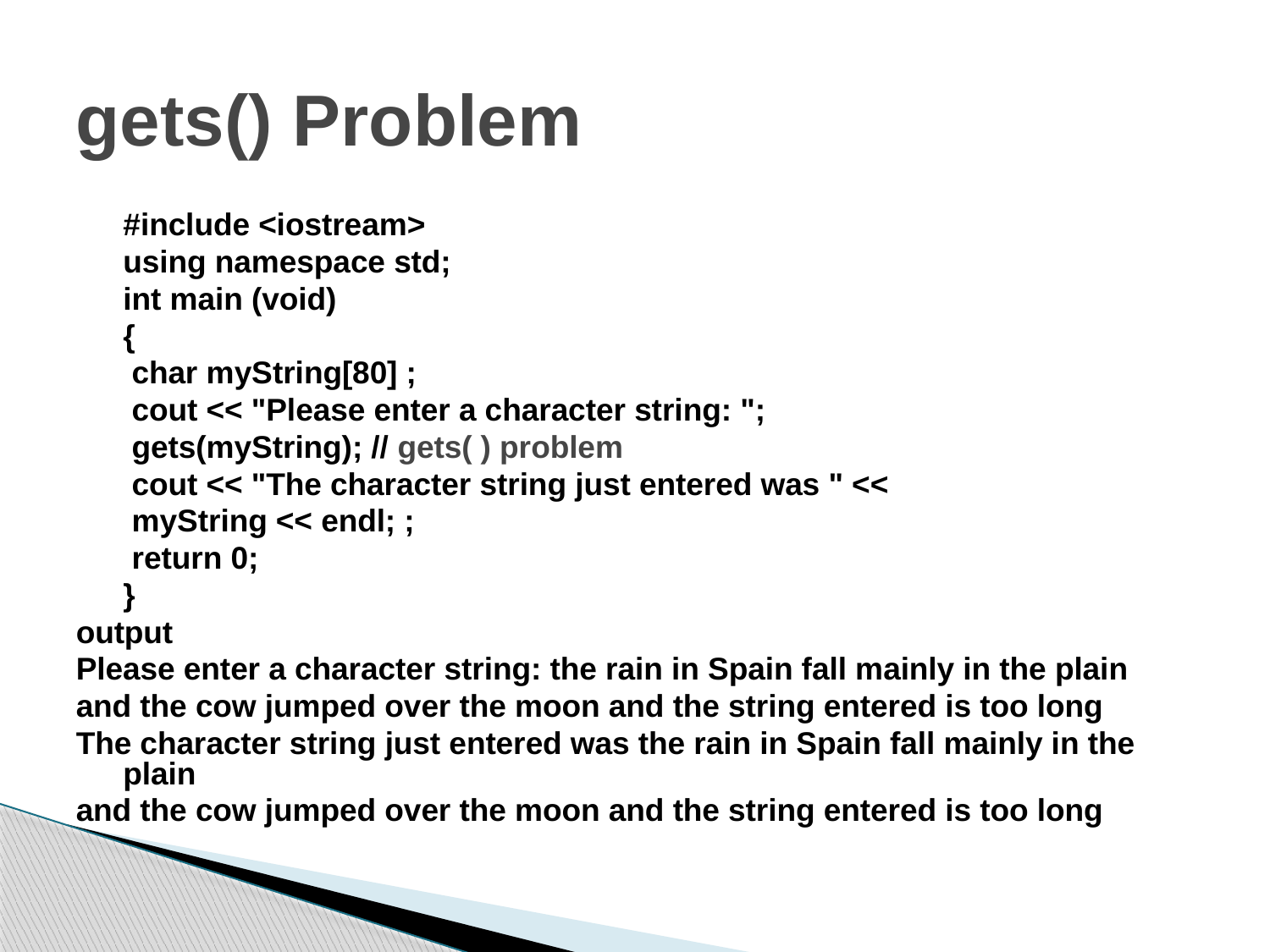

# gets() Problem
	#include <iostream>
	using namespace std;
	int main (void)
	{
 	 char myString[80] ;
	 cout << "Please enter a character string: ";
 	 gets(myString); // gets( ) problem
	 cout << "The character string just entered was " <<
	 myString << endl; ;
	 return 0;
	}
output
Please enter a character string: the rain in Spain fall mainly in the plain
and the cow jumped over the moon and the string entered is too long
The character string just entered was the rain in Spain fall mainly in the plain
and the cow jumped over the moon and the string entered is too long